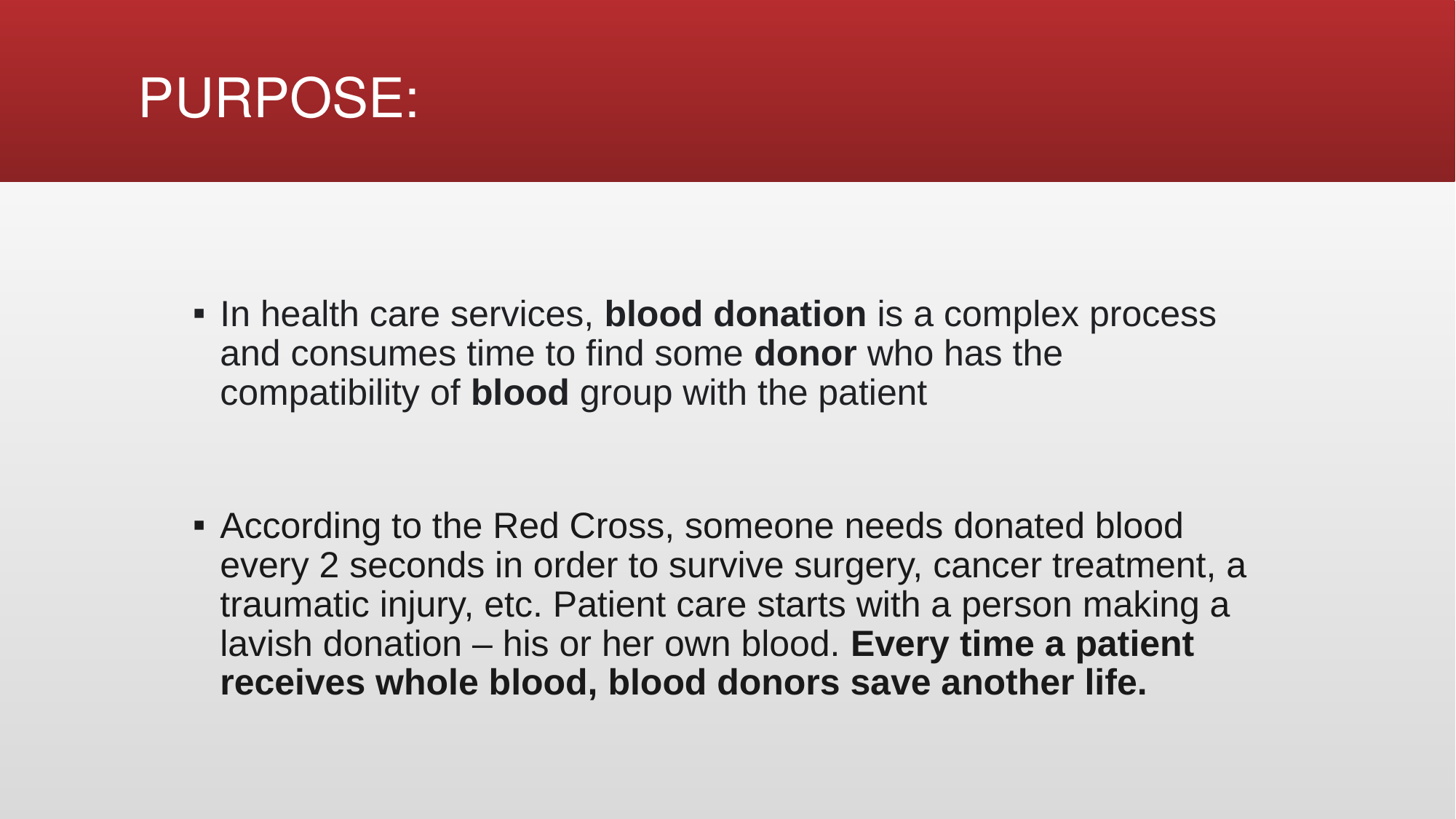

# PURPOSE:

In health care services, blood donation is a complex process and consumes time to find some donor who has the compatibility of blood group with the patient

According to the Red Cross, someone needs donated blood every 2 seconds in order to survive surgery, cancer treatment, a traumatic injury, etc. Patient care starts with a person making a lavish donation – his or her own blood. Every time a patient receives whole blood, blood donors save another life.